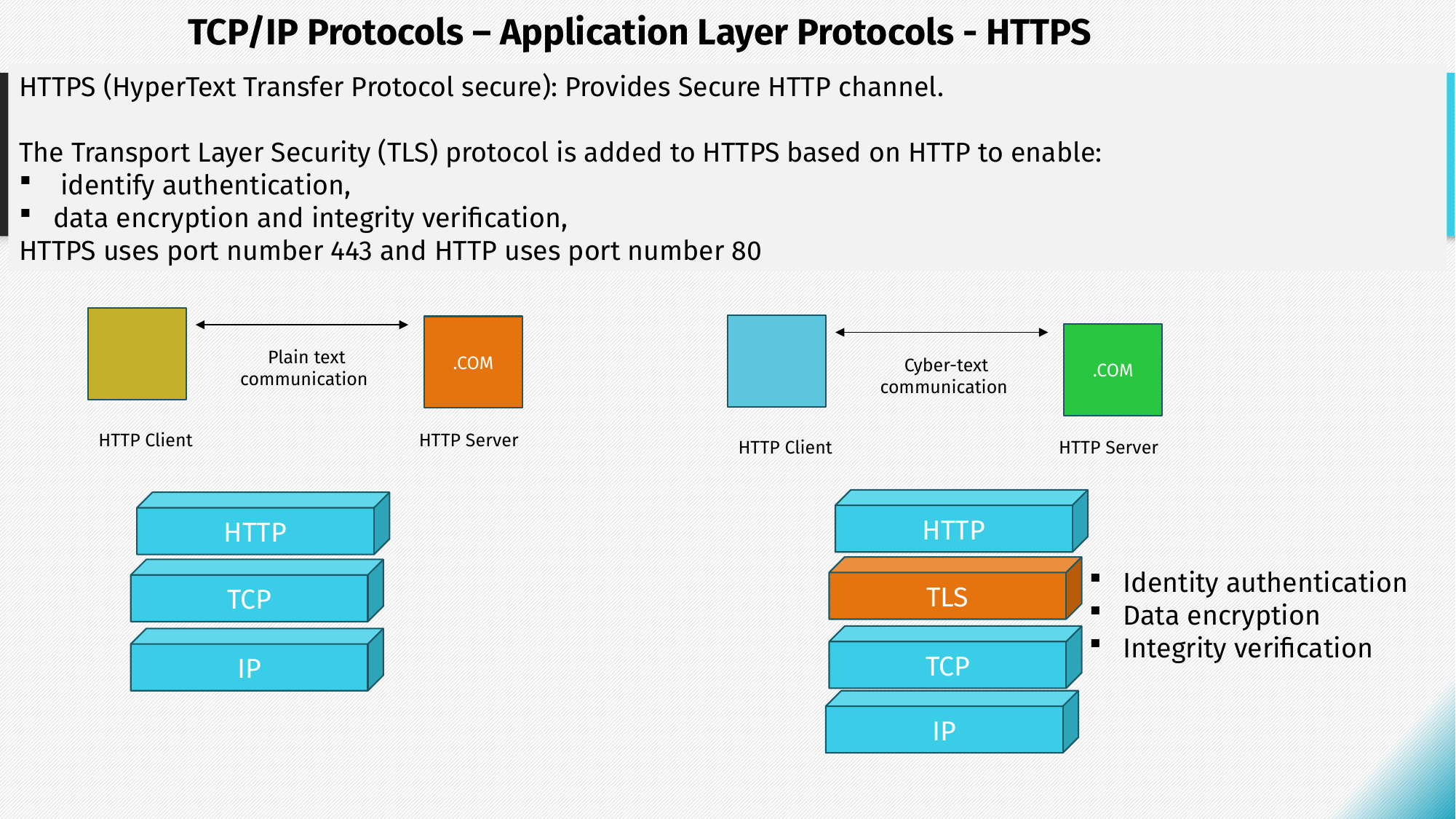

# TCP/IP Protocols – Application Layer Protocols - HTTPS
HTTPS (HyperText Transfer Protocol secure): Provides Secure HTTP channel.

The Transport Layer Security (TLS) protocol is added to HTTPS based on HTTP to enable:
 identify authentication,
data encryption and integrity verification,
HTTPS uses port number 443 and HTTP uses port number 80

.COM
Plain text communication
HTTP Server
HTTP Client

.COM
Cyber-text communication
HTTP Server
HTTP Client
HTTP
HTTP
TLS
TCP
TCP
IP
IP
Identity authentication
Data encryption
Integrity verification